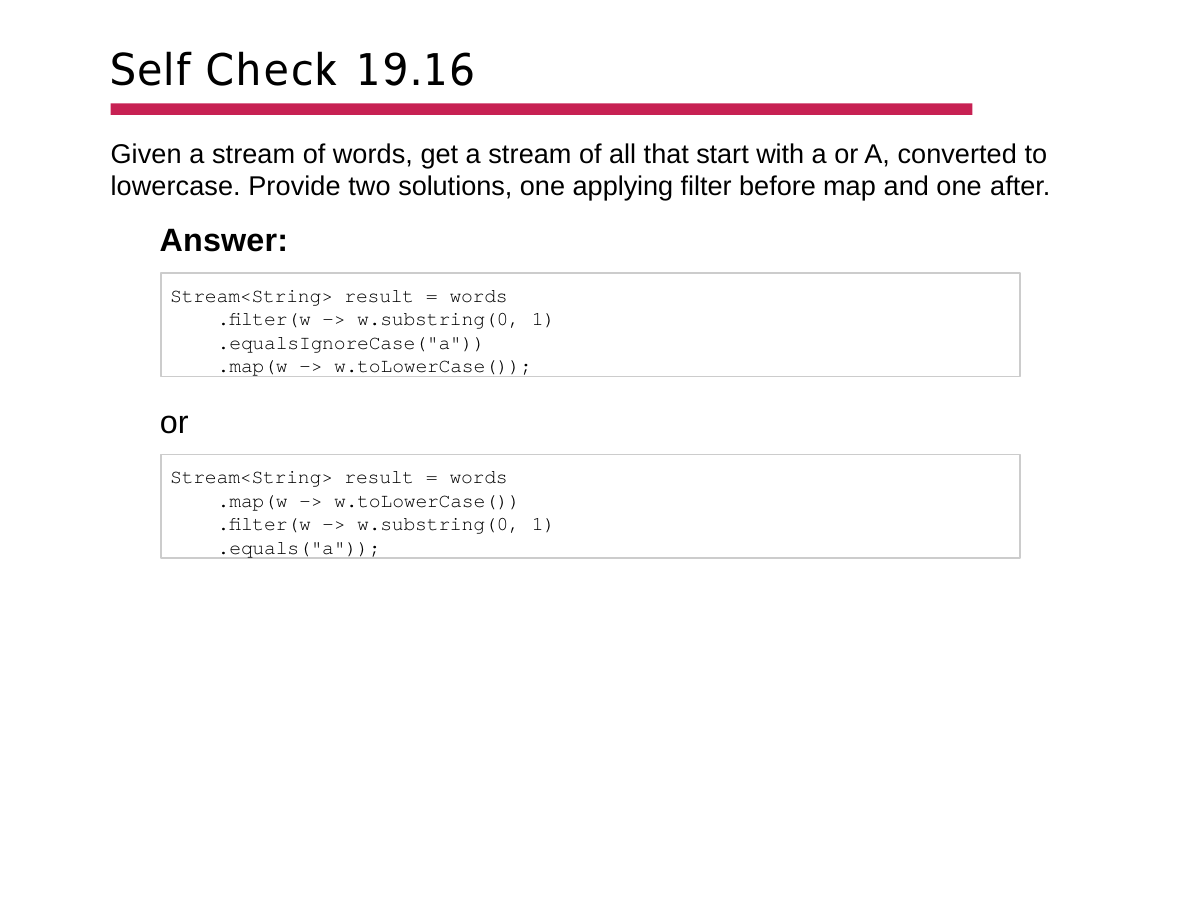

# Self Check 19.16
Given a stream of words, get a stream of all that start with a or A, converted to  lowercase. Provide two solutions, one applying filter before map and one after.
Answer:
Stream<String> result = words
.filter(w -> w.substring(0, 1)
.equalsIgnoreCase("a"))
.map(w -> w.toLowerCase());
or
Stream<String> result = words
.map(w -> w.toLowerCase())
.filter(w -> w.substring(0, 1)
.equals("a"));